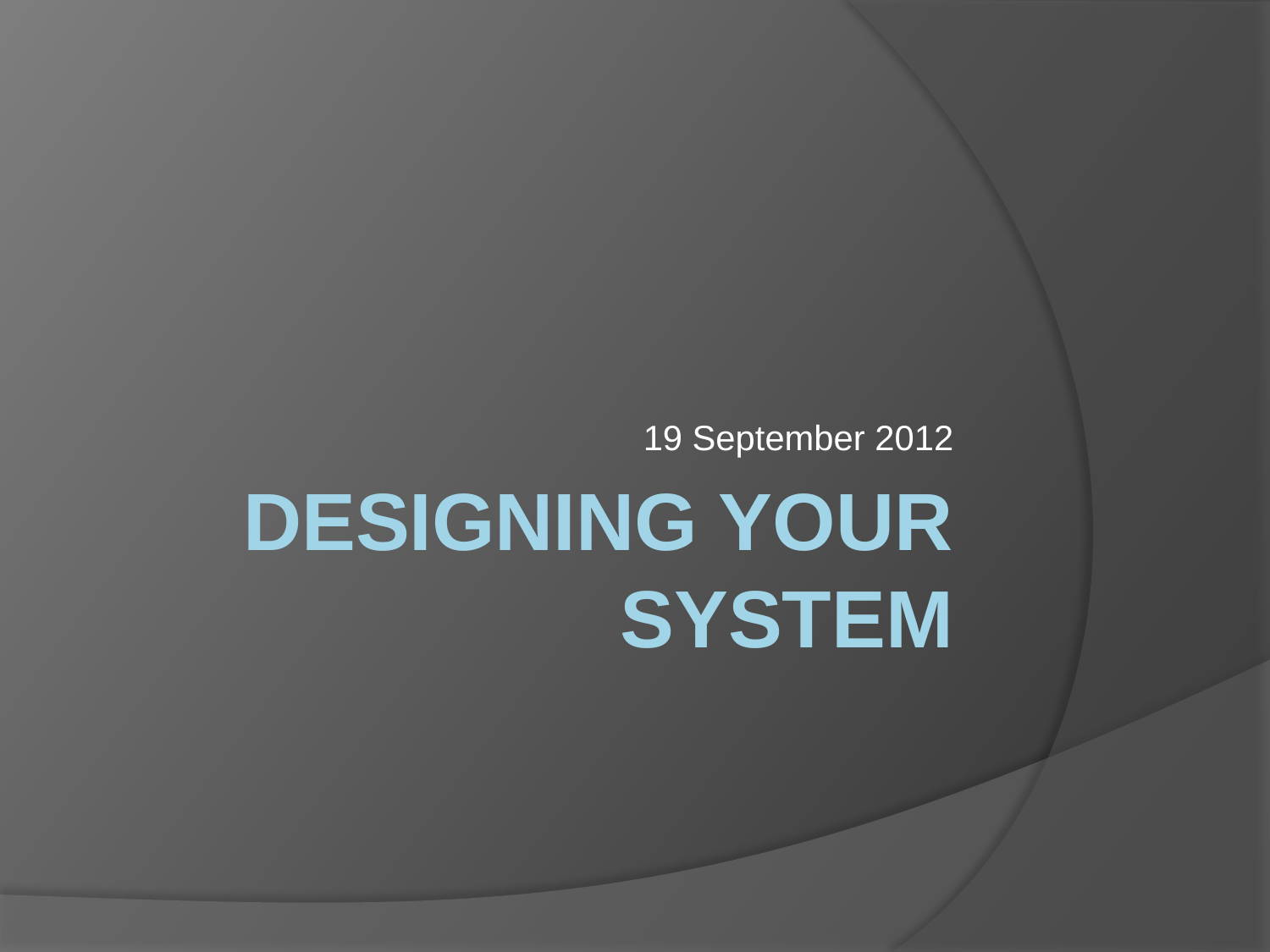

19 September 2012
# DESIGNING YOUR SYSTEM